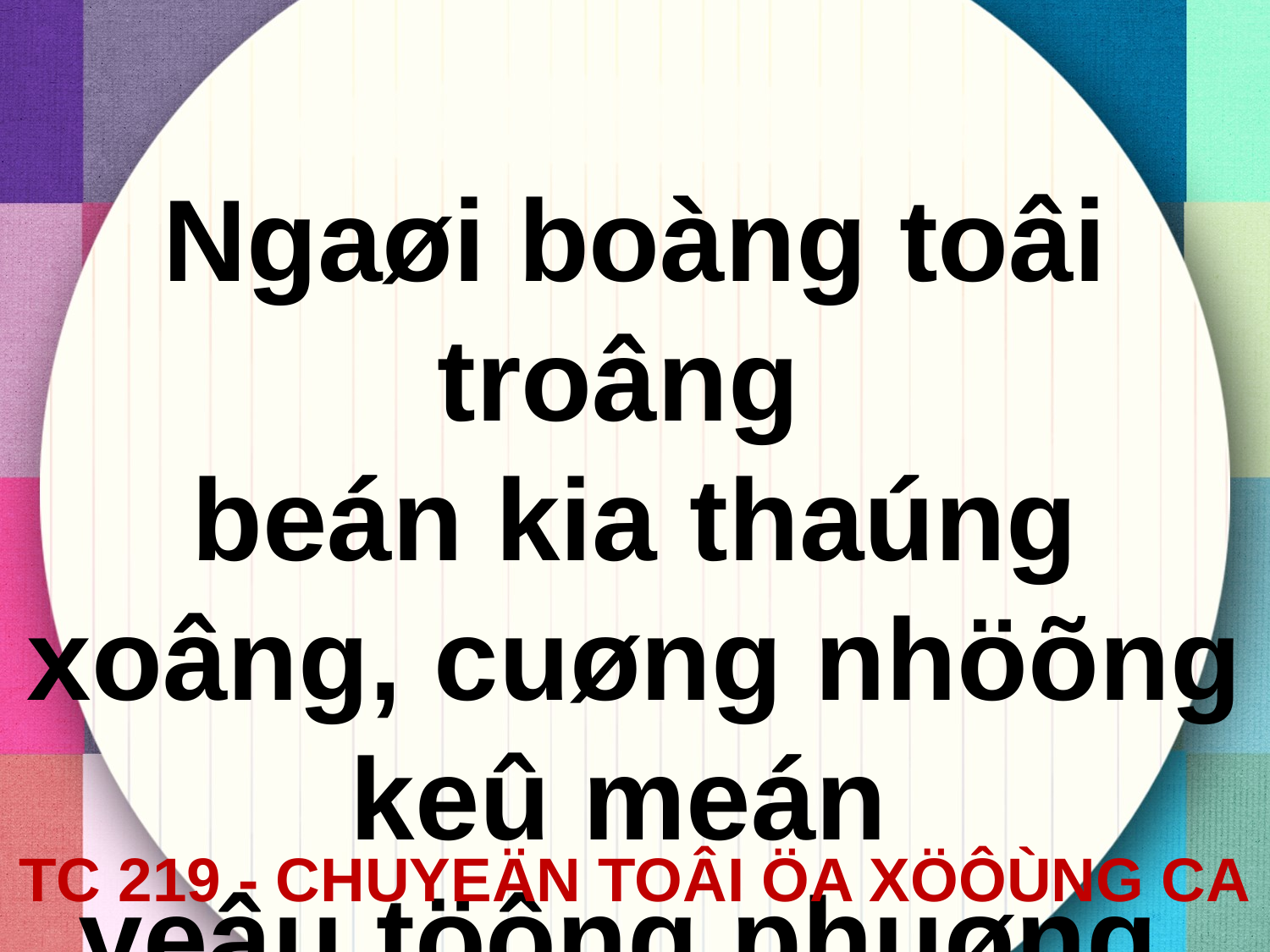

Ngaøi boàng toâi troâng
beán kia thaúng xoâng, cuøng nhöõng keû meán
yeâu töông phuøng.
TC 219 - CHUYEÄN TOÂI ÖA XÖÔÙNG CA